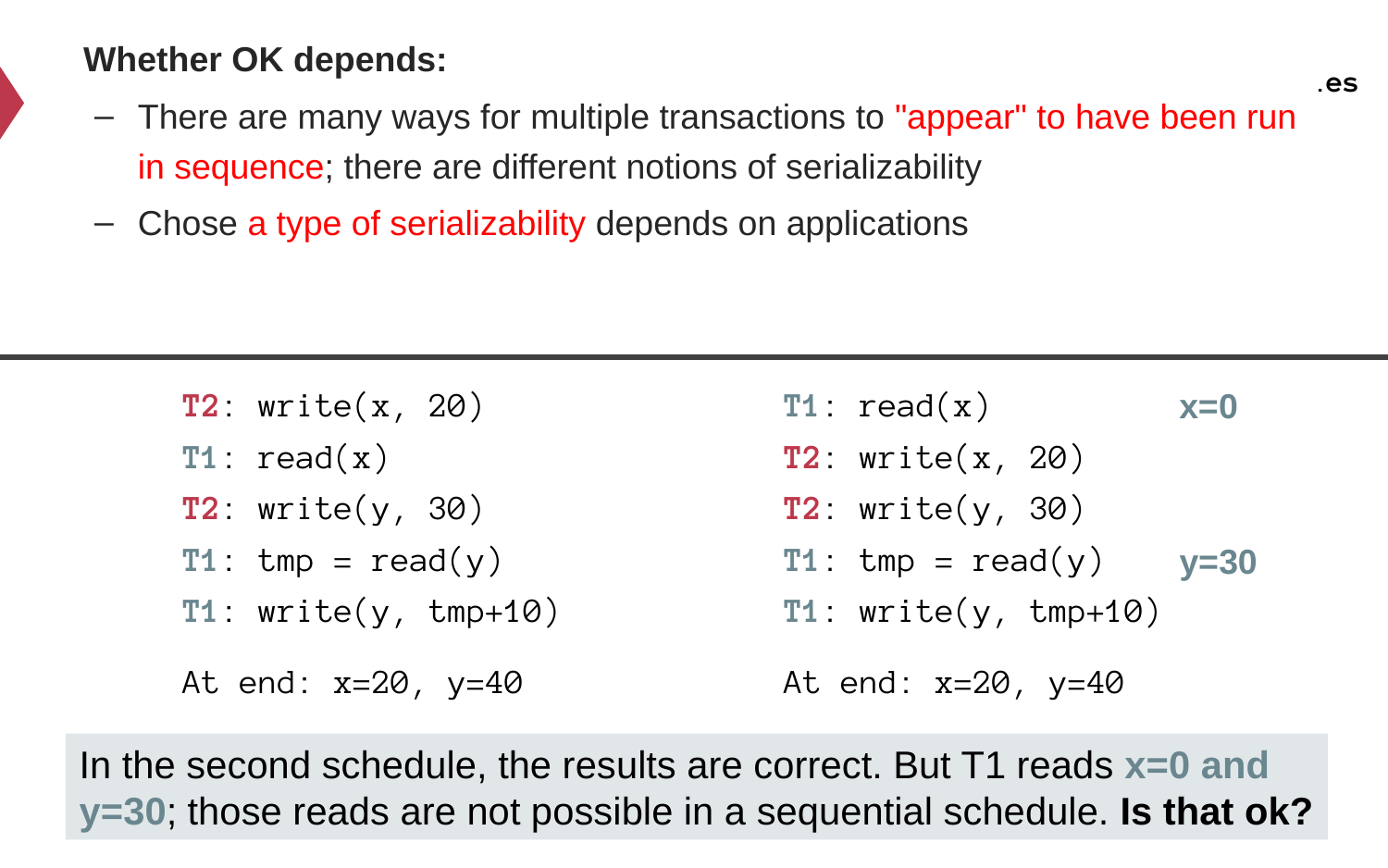

Init: x=0, y=0
Whether OK depends:
There are many ways for multiple transactions to "appear" to have been run in sequence; there are different notions of serializability
Chose a type of serializability depends on applications

T1
begin
read(x)
tmp = read(y)
write(y, tmp+10)
commit
T2
begin
write(x, 20)
write(y, 30)
commit
Possible sequential schedules
T1 -> T2: x=20, y=30
T2 -> T1: x=20, y=40

x=0
T2: write(x, 20)
T1: read(x)
T2: write(y, 30)
T1: tmp = read(y)
T1: write(y, tmp+10)
At end: x=20, y=40
T1: read(x)
T2: write(x, 20)
T2: write(y, 30)
T1: tmp = read(y)
T1: write(y, tmp+10)
At end: x=20, y=40
y=30
In the second schedule, the results are correct. But T1 reads x=0 and y=30; those reads are not possible in a sequential schedule. Is that ok?